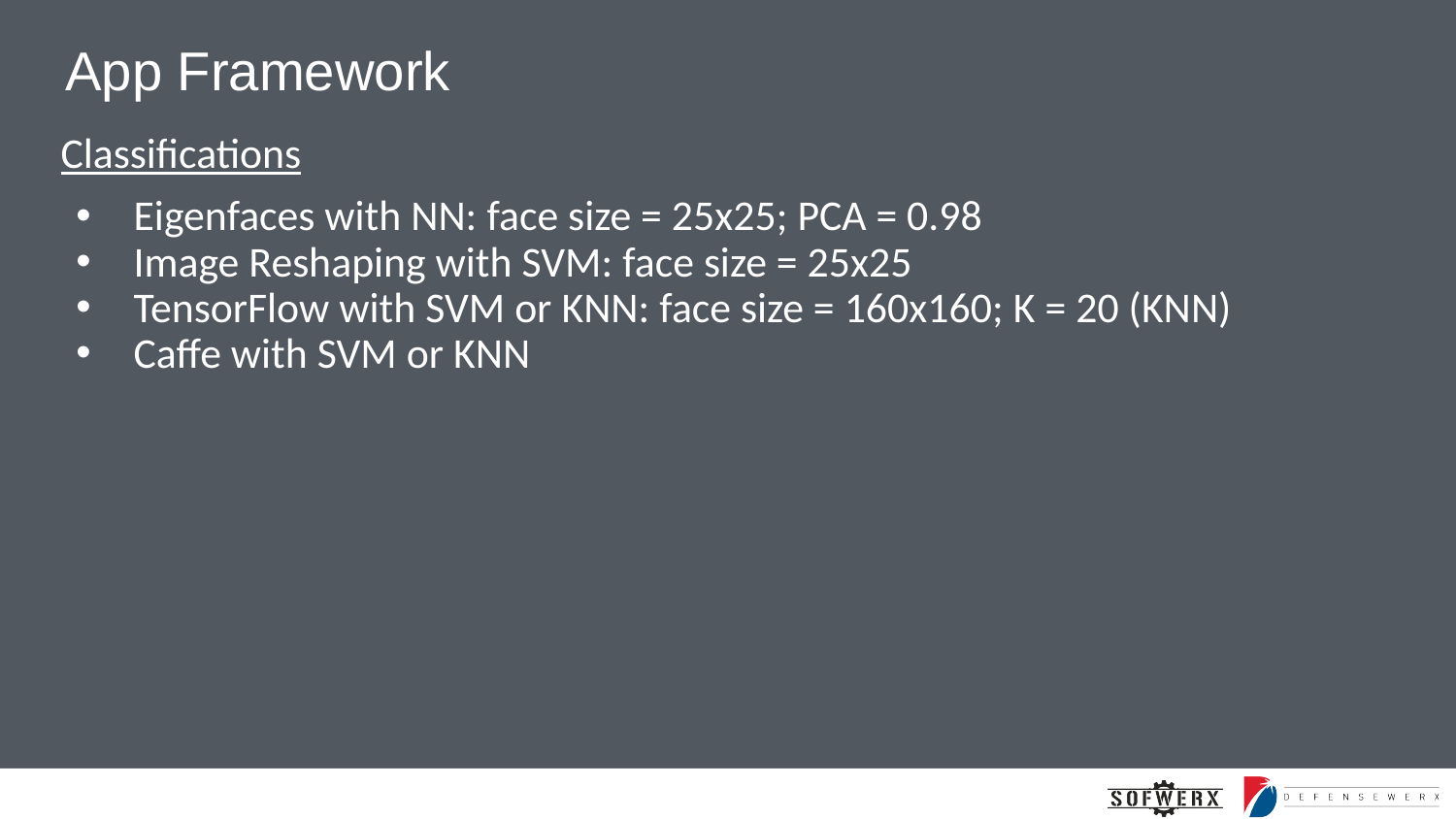

# App Framework
Classifications
Eigenfaces with NN: face size = 25x25; PCA = 0.98
Image Reshaping with SVM: face size = 25x25
TensorFlow with SVM or KNN: face size = 160x160; K = 20 (KNN)
Caffe with SVM or KNN